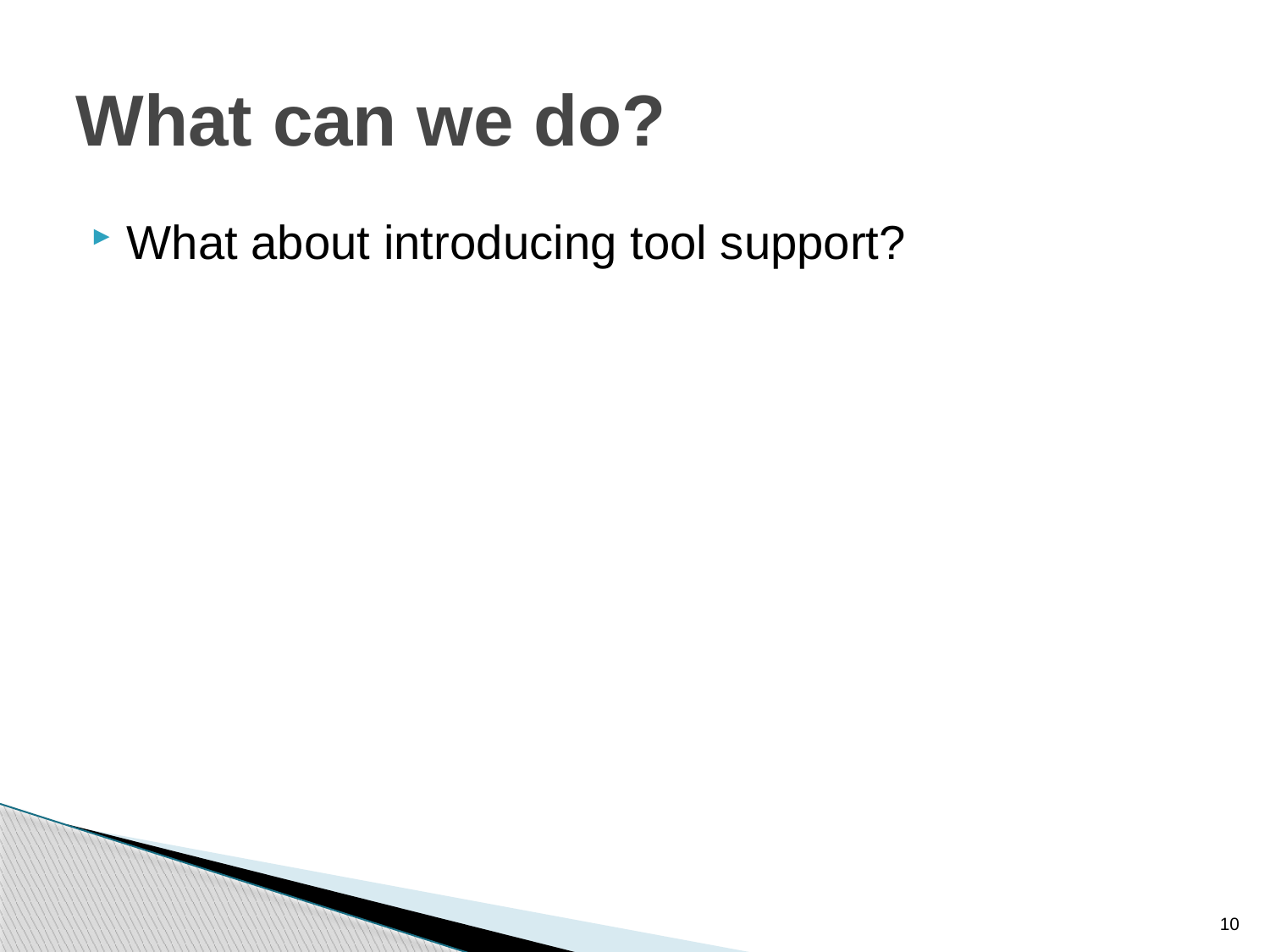

# What can we do?
What about introducing tool support?

10